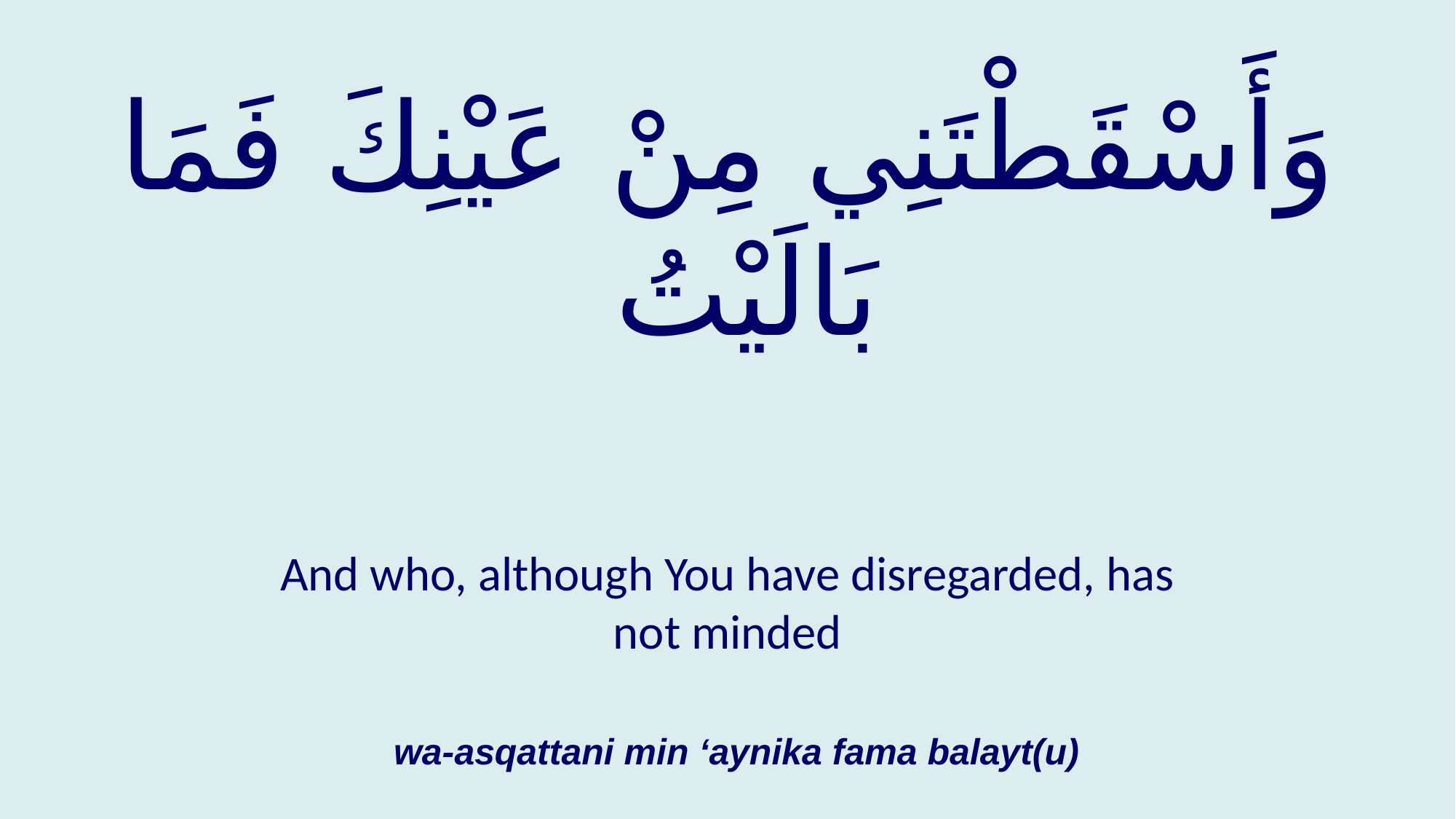

# وَأَسْقَطْتَنِي مِنْ عَيْنِكَ فَمَا بَالَيْتُ
And who, although You have disregarded, has not minded
wa-asqattani min ‘aynika fama balayt(u)